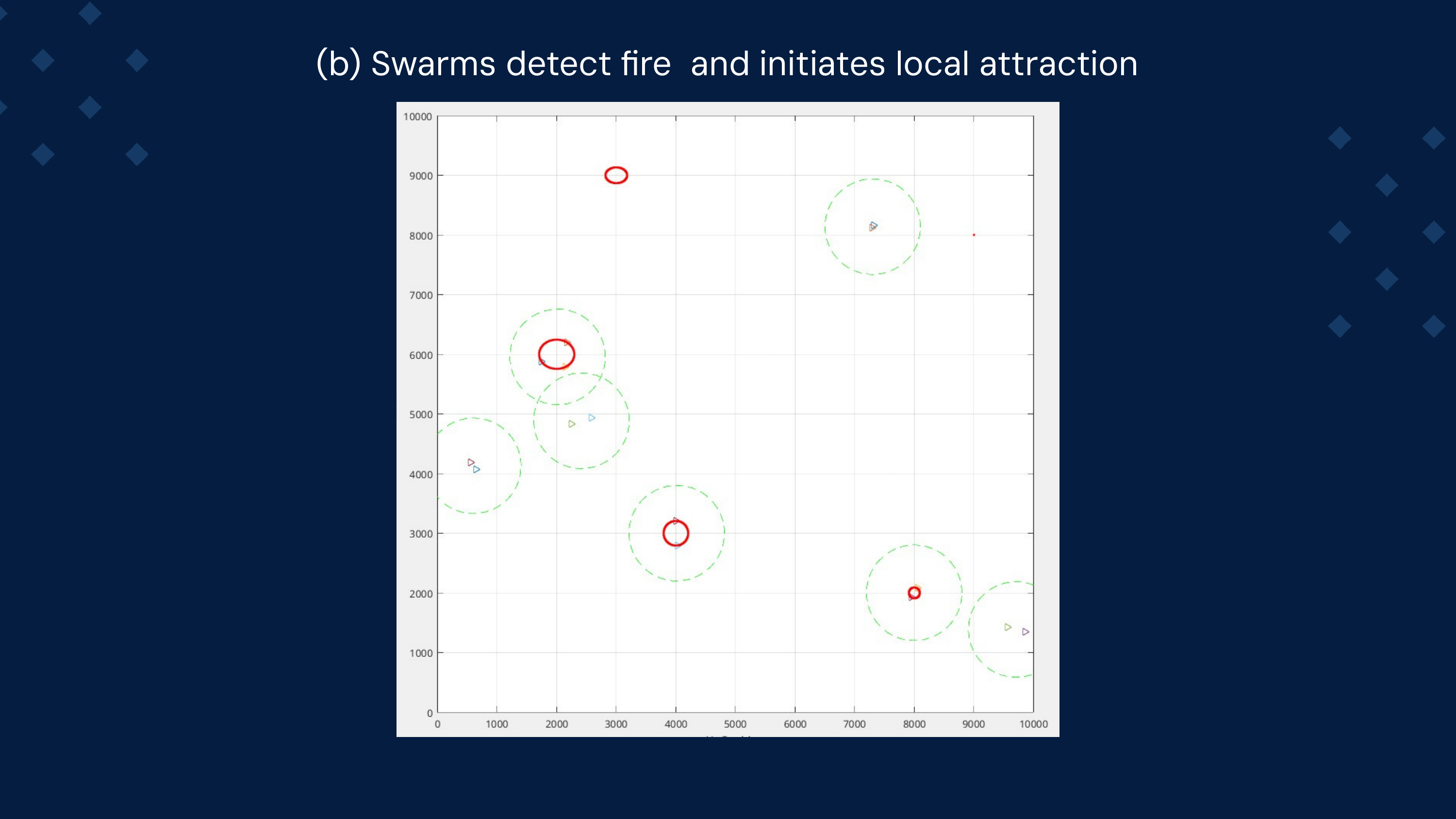

(b) Swarms detect fire  and initiates local attraction